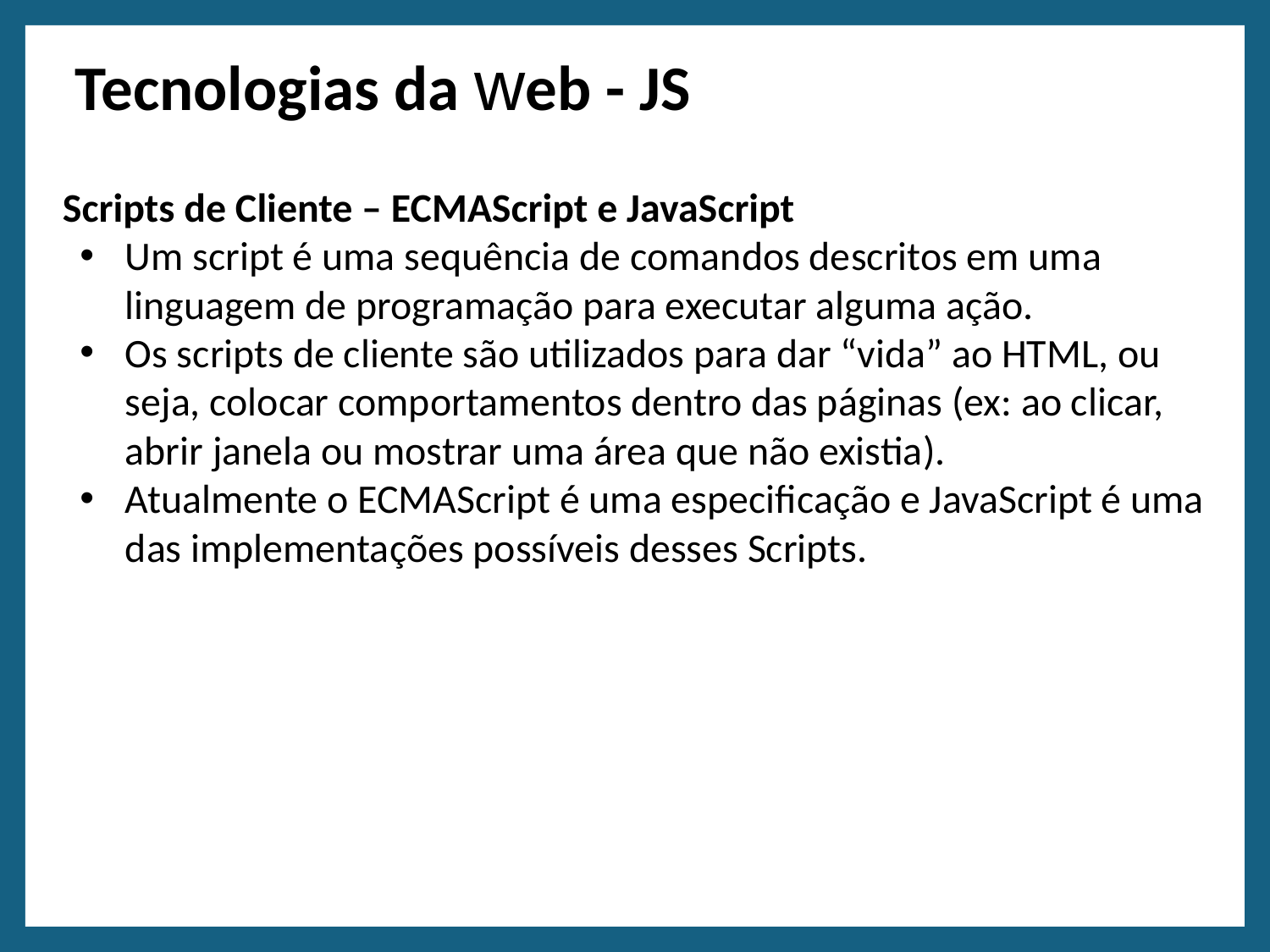

# Tecnologias da web - JS
Scripts de Cliente – ECMAScript e JavaScript
Um script é uma sequência de comandos descritos em uma linguagem de programação para executar alguma ação.
Os scripts de cliente são utilizados para dar “vida” ao HTML, ou seja, colocar comportamentos dentro das páginas (ex: ao clicar, abrir janela ou mostrar uma área que não existia).
Atualmente o ECMAScript é uma especificação e JavaScript é uma das implementações possíveis desses Scripts.
29